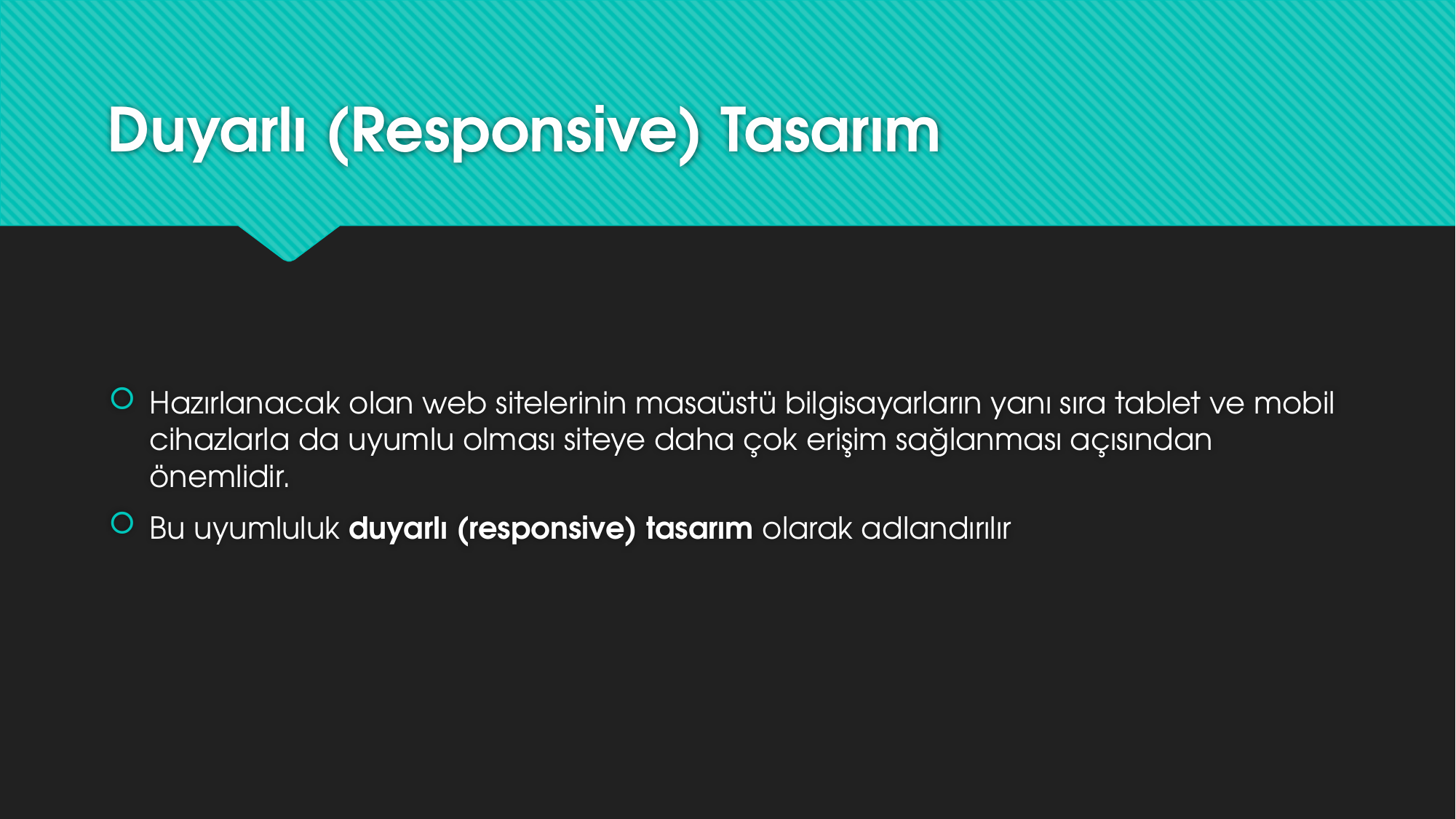

# Duyarlı (Responsive) Tasarım
Hazırlanacak olan web sitelerinin masaüstü bilgisayarların yanı sıra tablet ve mobil cihazlarla da uyumlu olması siteye daha çok erişim sağlanması açısından önemlidir.
Bu uyumluluk duyarlı (responsive) tasarım olarak adlandırılır